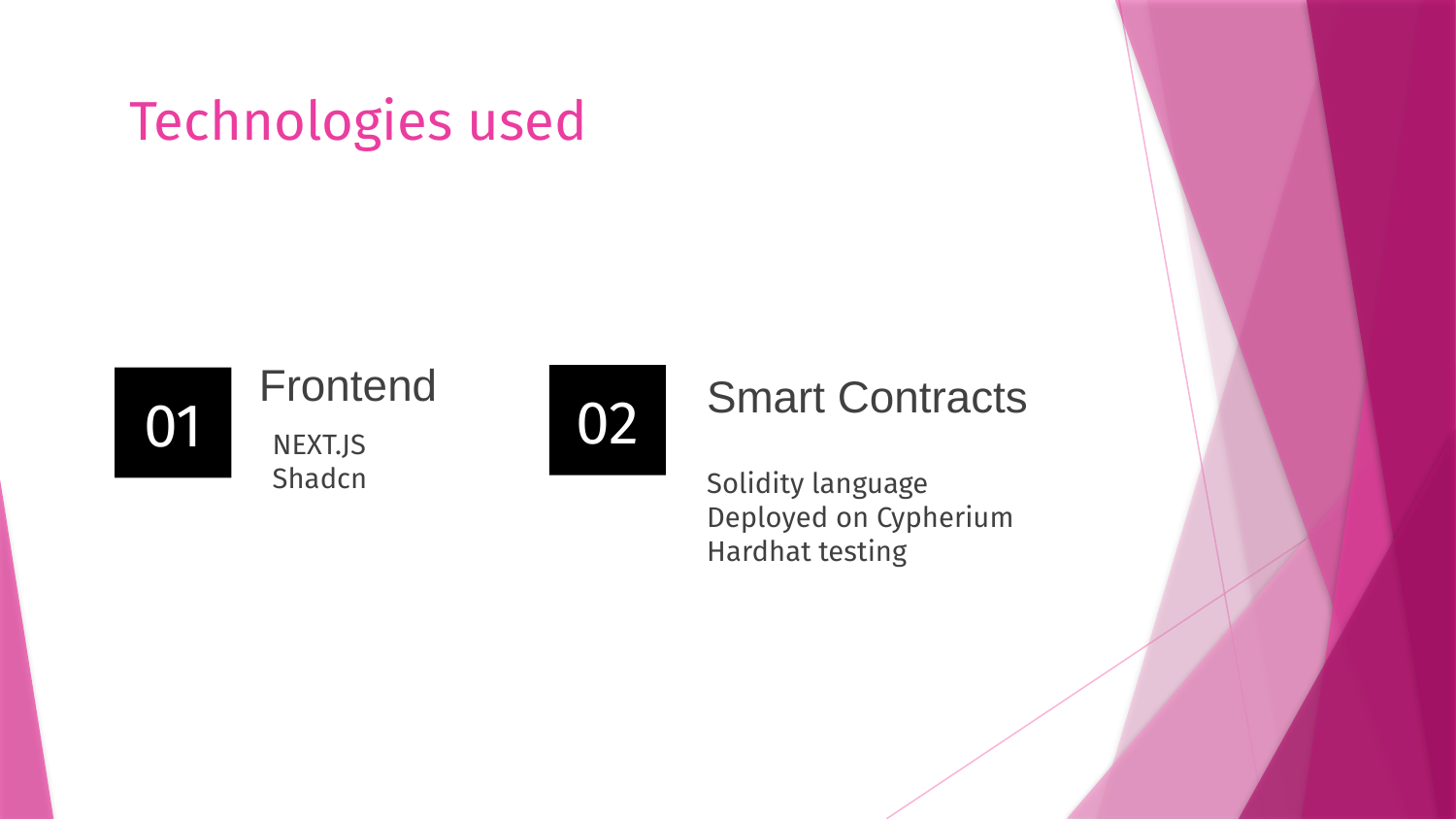

# Technologies used
02
Smart Contracts
Frontend
01
NEXT.JS
Shadcn
Solidity language
Deployed on Cypherium
Hardhat testing